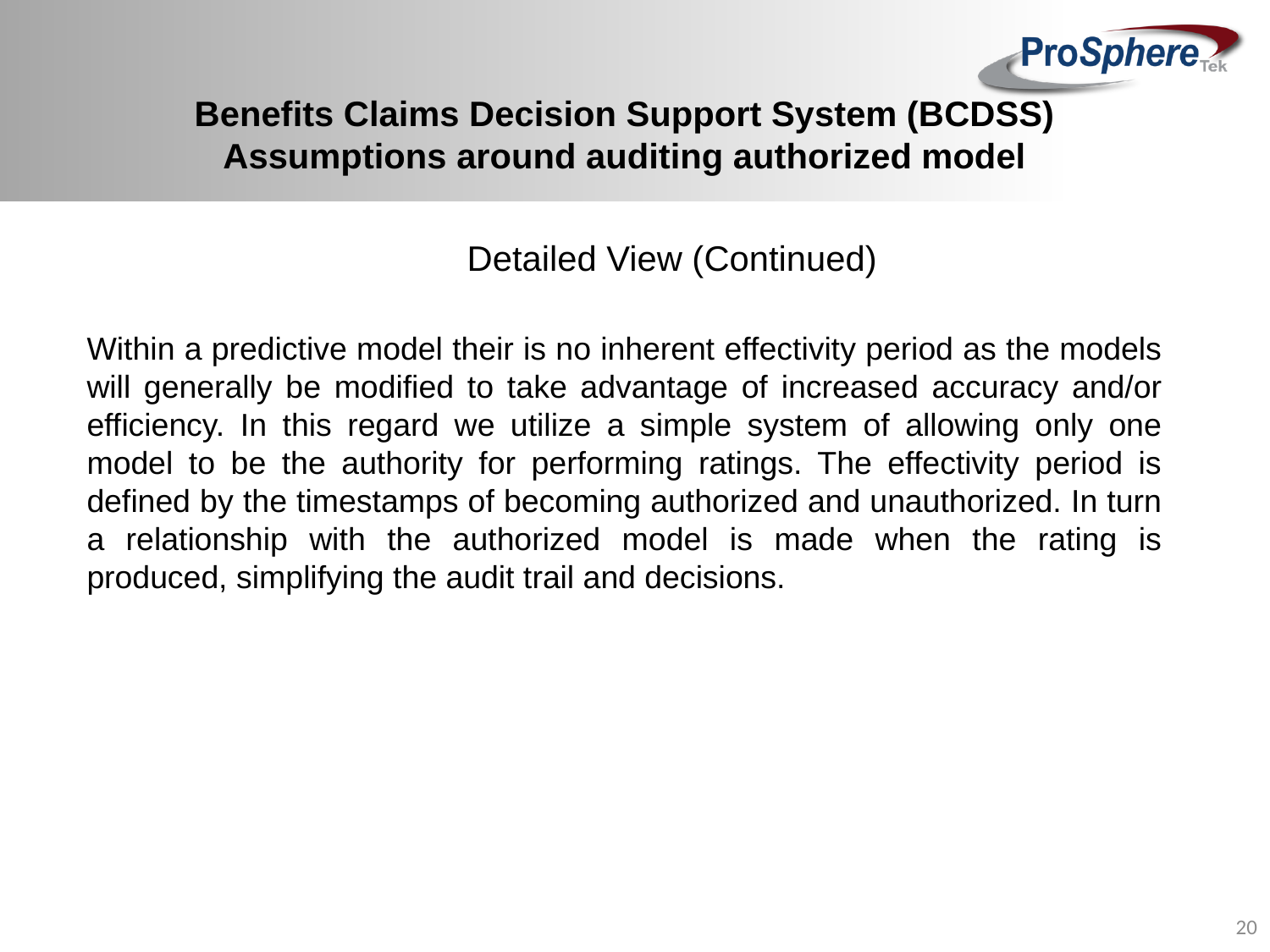

# Benefits Claims Decision Support System (BCDSS) Assumptions around auditing authorized model
Detailed View (Continued)

Within a predictive model their is no inherent effectivity period as the models will generally be modified to take advantage of increased accuracy and/or efficiency. In this regard we utilize a simple system of allowing only one model to be the authority for performing ratings. The effectivity period is defined by the timestamps of becoming authorized and unauthorized. In turn a relationship with the authorized model is made when the rating is produced, simplifying the audit trail and decisions.

20